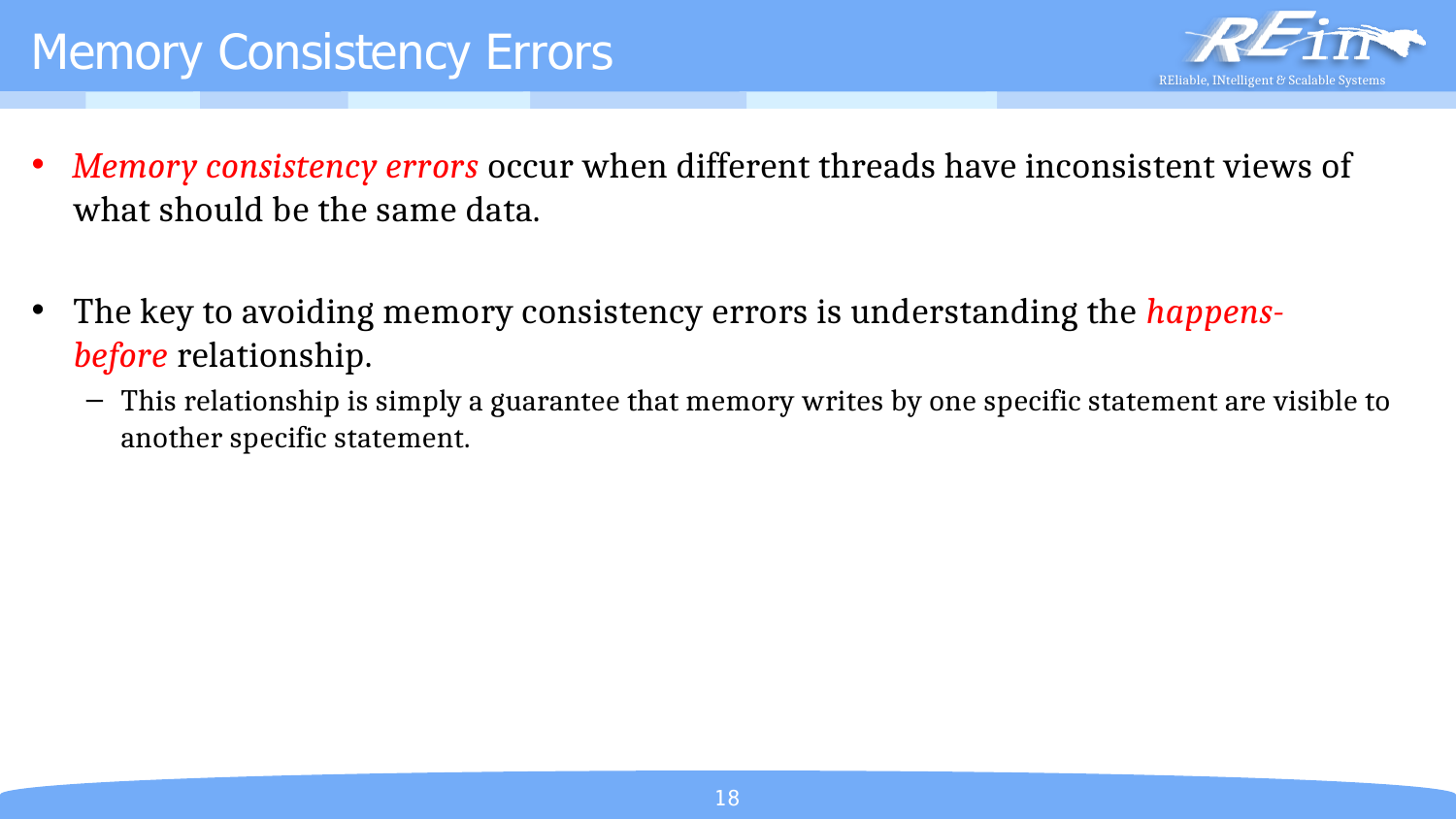

# Memory Consistency Errors
Memory consistency errors occur when different threads have inconsistent views of what should be the same data.

The key to avoiding memory consistency errors is understanding the happens-before relationship.
This relationship is simply a guarantee that memory writes by one specific statement are visible to another specific statement.

18